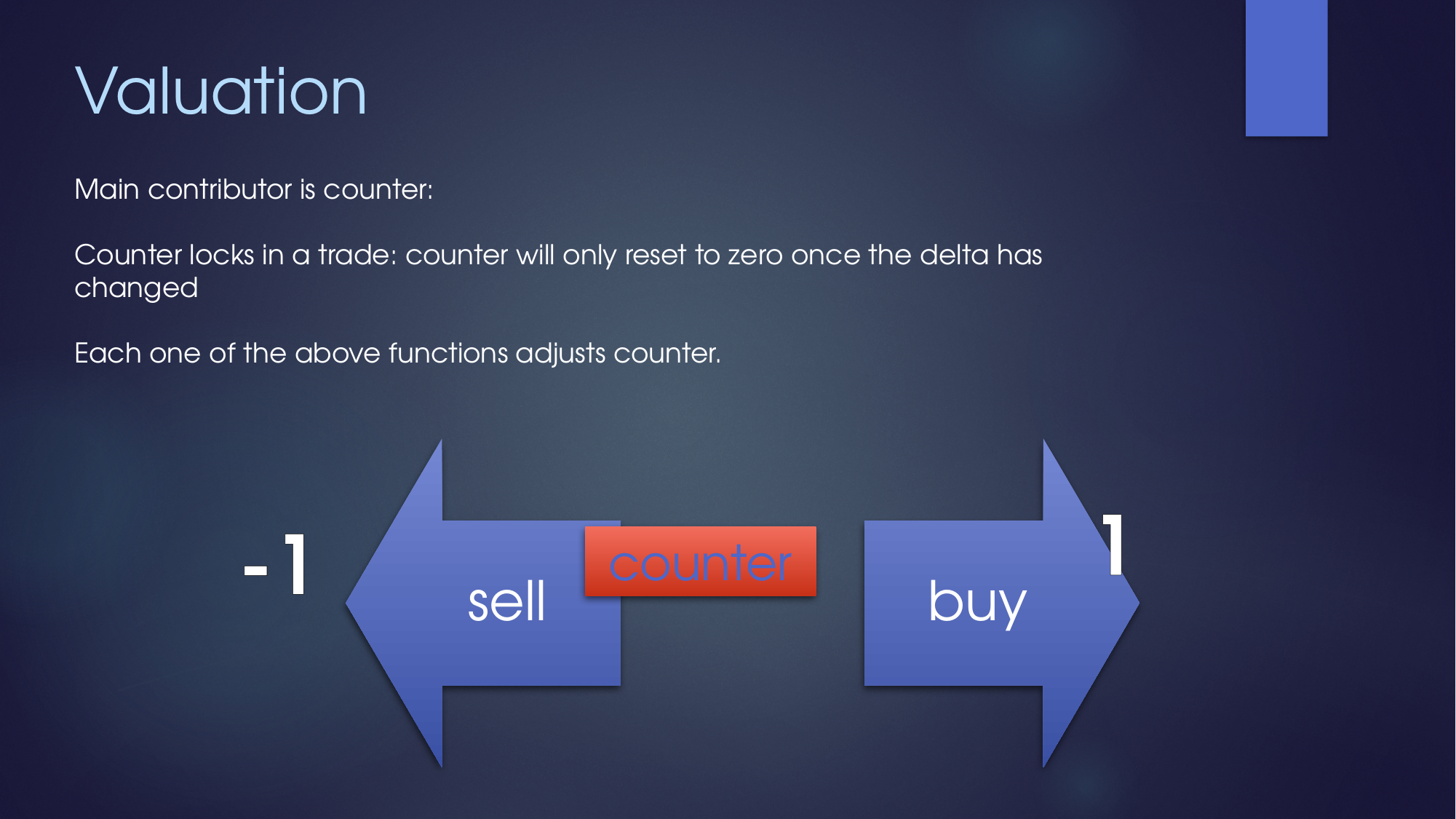

# Valuation
Main contributor is counter:

Counter locks in a trade: counter will only reset to zero once the delta has
changed

Each one of the above functions adjusts counter.
sell
buy
1
-1
counter